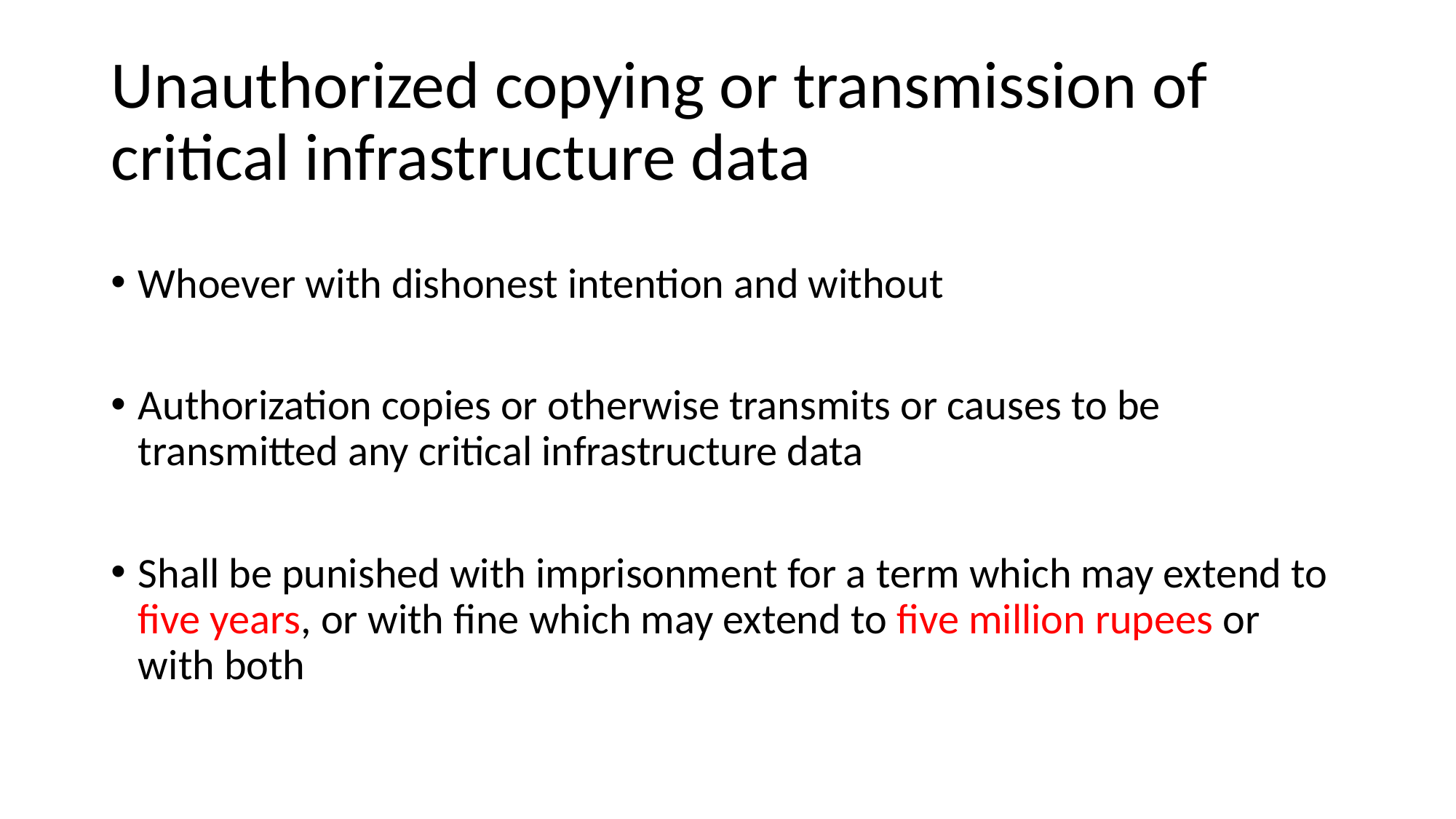

# Unauthorized copying or transmission of critical infrastructure data
Whoever with dishonest intention and without

Authorization copies or otherwise transmits or causes to be transmitted any critical infrastructure data

Shall be punished with imprisonment for a term which may extend to five years, or with fine which may extend to five million rupees or with both